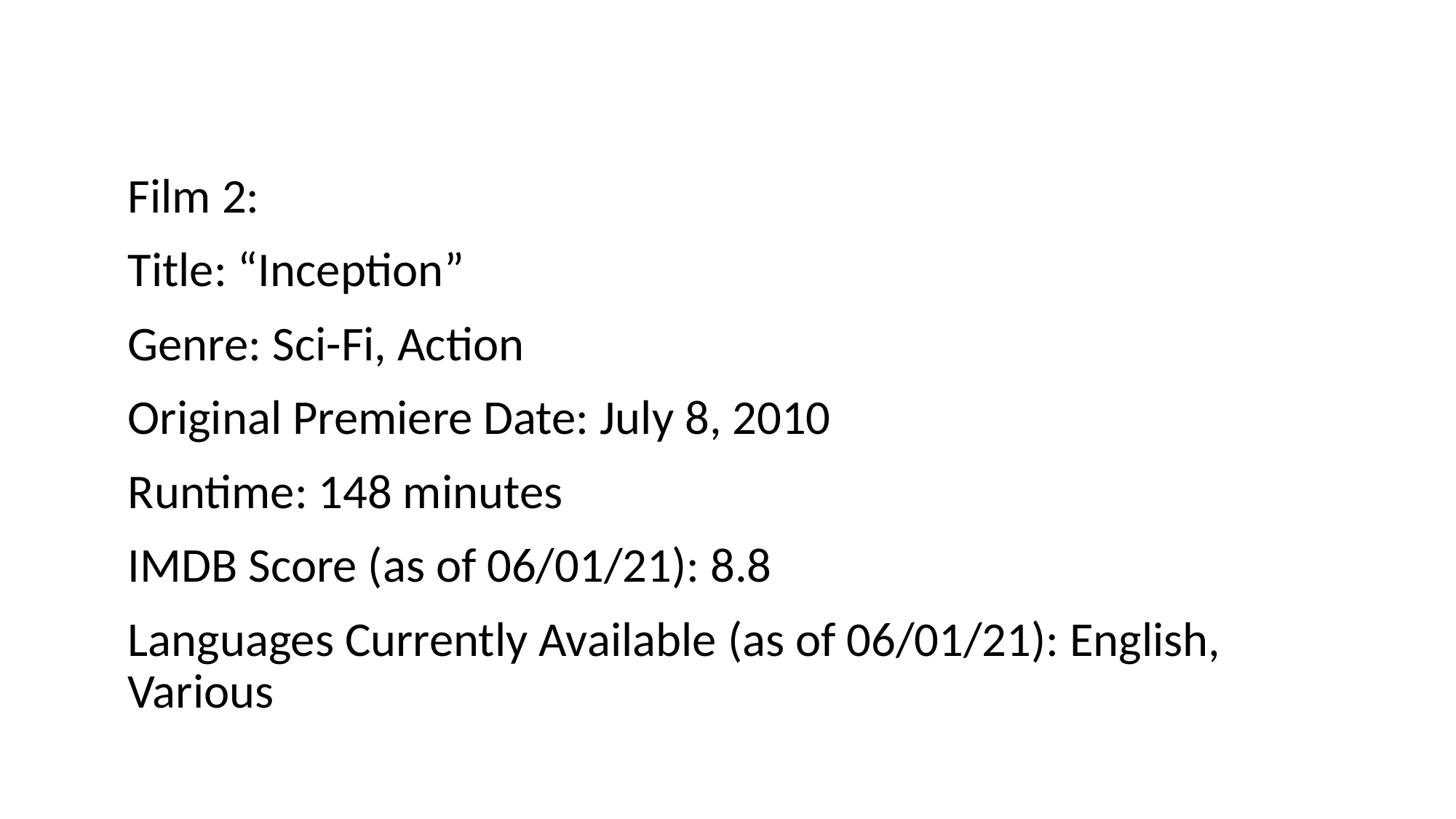

Film 2:
Title: “Inception”
Genre: Sci-Fi, Action
Original Premiere Date: July 8, 2010
Runtime: 148 minutes
IMDB Score (as of 06/01/21): 8.8
Languages Currently Available (as of 06/01/21): English, Various